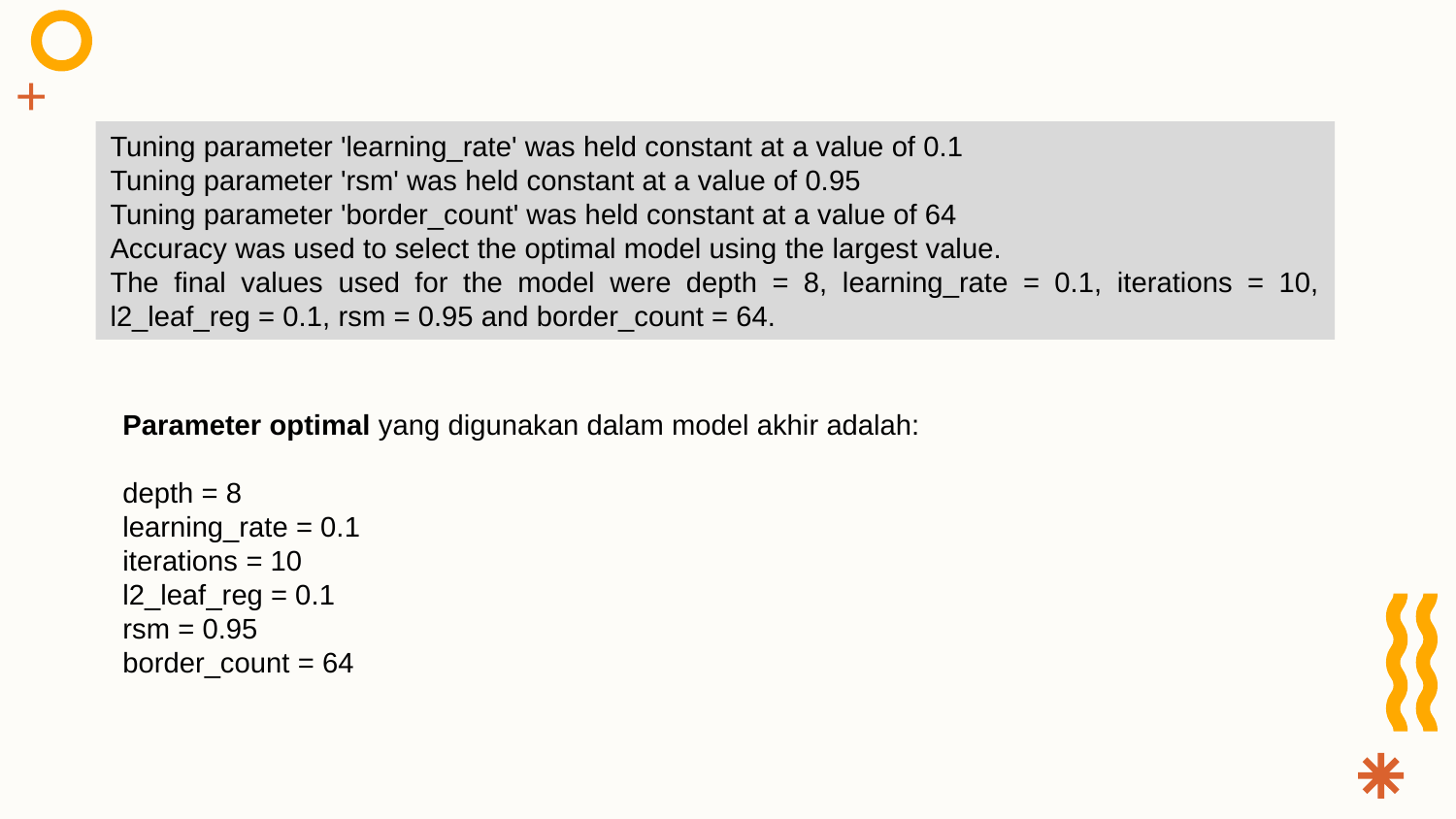

#
Tuning parameter 'learning_rate' was held constant at a value of 0.1
Tuning parameter 'rsm' was held constant at a value of 0.95
Tuning parameter 'border_count' was held constant at a value of 64
Accuracy was used to select the optimal model using the largest value.
The final values used for the model were depth = 8, learning_rate = 0.1, iterations = 10, l2_leaf_reg = 0.1, rsm = 0.95 and border_count = 64.
Parameter optimal yang digunakan dalam model akhir adalah:

depth = 8
learning_rate = 0.1
iterations = 10
l2_leaf_reg = 0.1
rsm = 0.95
border_count = 64